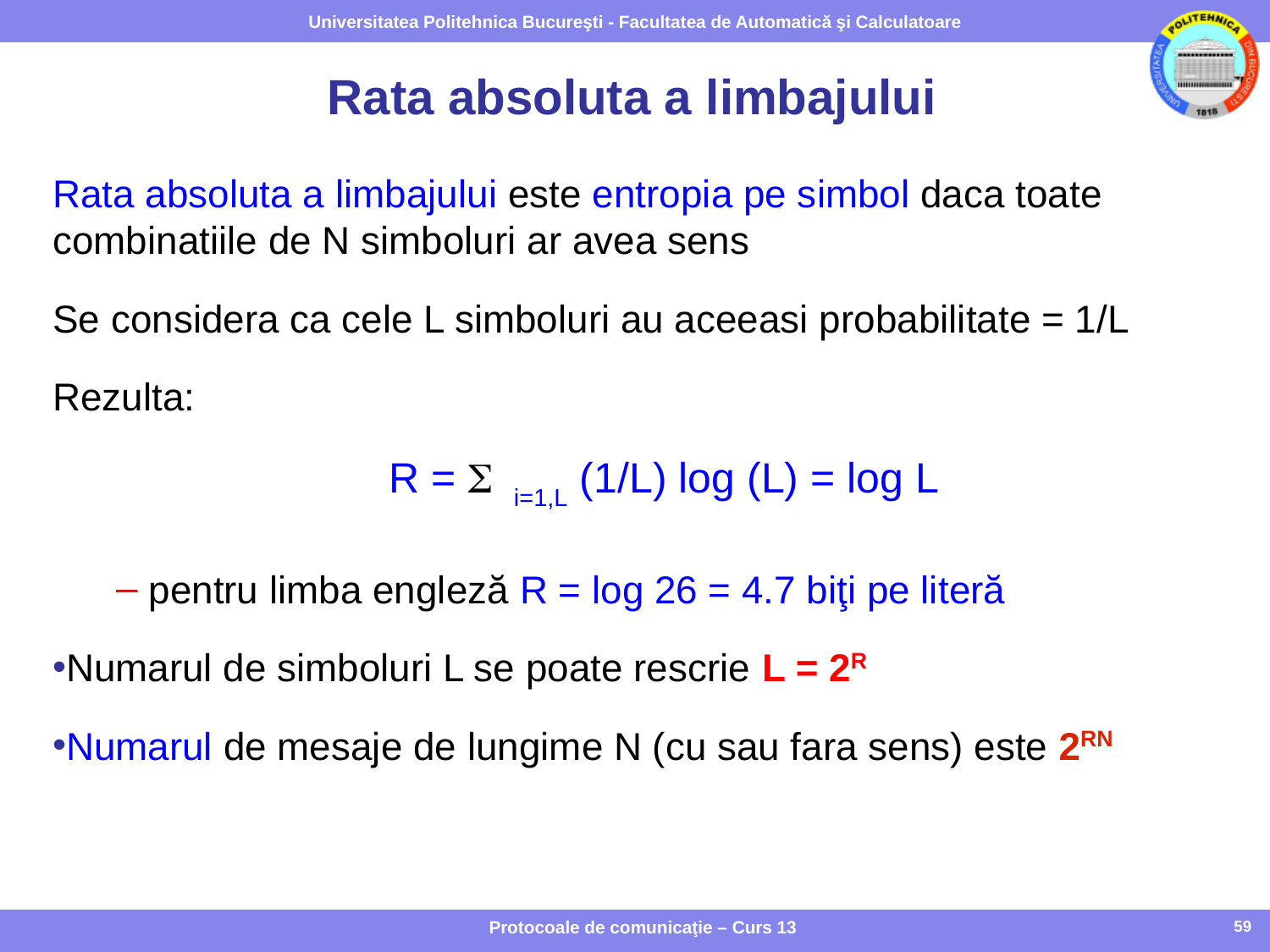

# Rata absoluta a limbajului
Rata absoluta a limbajului este entropia pe simbol daca toate combinatiile de N simboluri ar avea sens
Se considera ca cele L simboluri au aceeasi probabilitate = 1/L
Rezulta:
R = Σ i=1,L (1/L) log (L)‏ = log L
 pentru limba engleză R = log 26 = 4.7 biţi pe literă
Numarul de simboluri L se poate rescrie L = 2R
Numarul de mesaje de lungime N (cu sau fara sens) este 2RN

Protocoale de comunicaţie – Curs 13
59